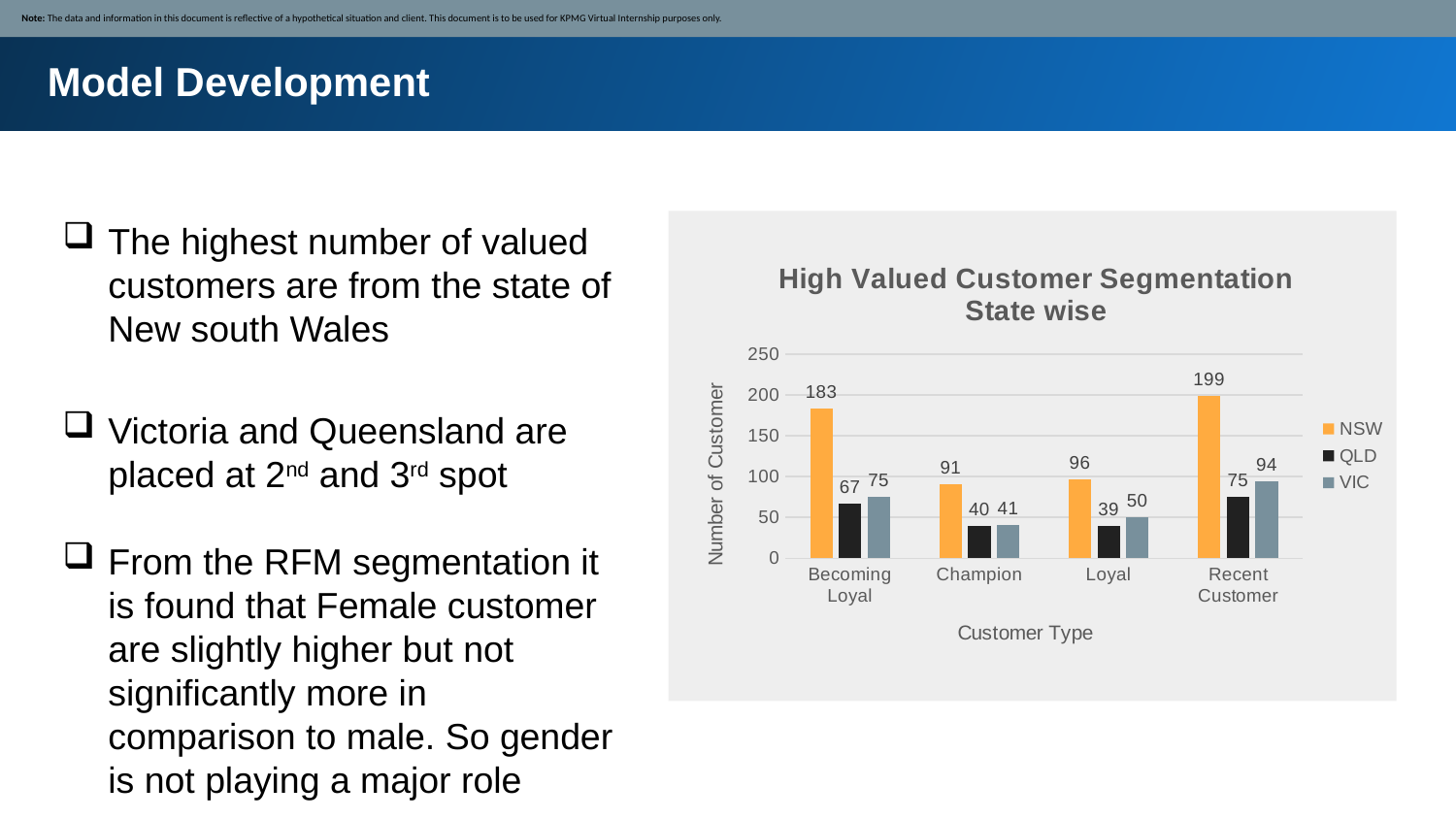

Note: The data and information in this document is reflective of a hypothetical situation and client. This document is to be used for KPMG Virtual Internship purposes only.
Model Development
The highest number of valued customers are from the state of New south Wales

Victoria and Queensland are placed at 2nd and 3rd spot

From the RFM segmentation it is found that Female customer are slightly higher but not significantly more in comparison to male. So gender is not playing a major role

### Chart: High Valued Customer Segmentation State wise

| Category | NSW | QLD | VIC |
|---|---|---|---|
| Becoming Loyal | 183.0 | 67.0 | 75.0 |
| Champion | 91.0 | 40.0 | 41.0 |
| Loyal | 96.0 | 39.0 | 50.0 |
| Recent Customer | 199.0 | 75.0 | 94.0 |